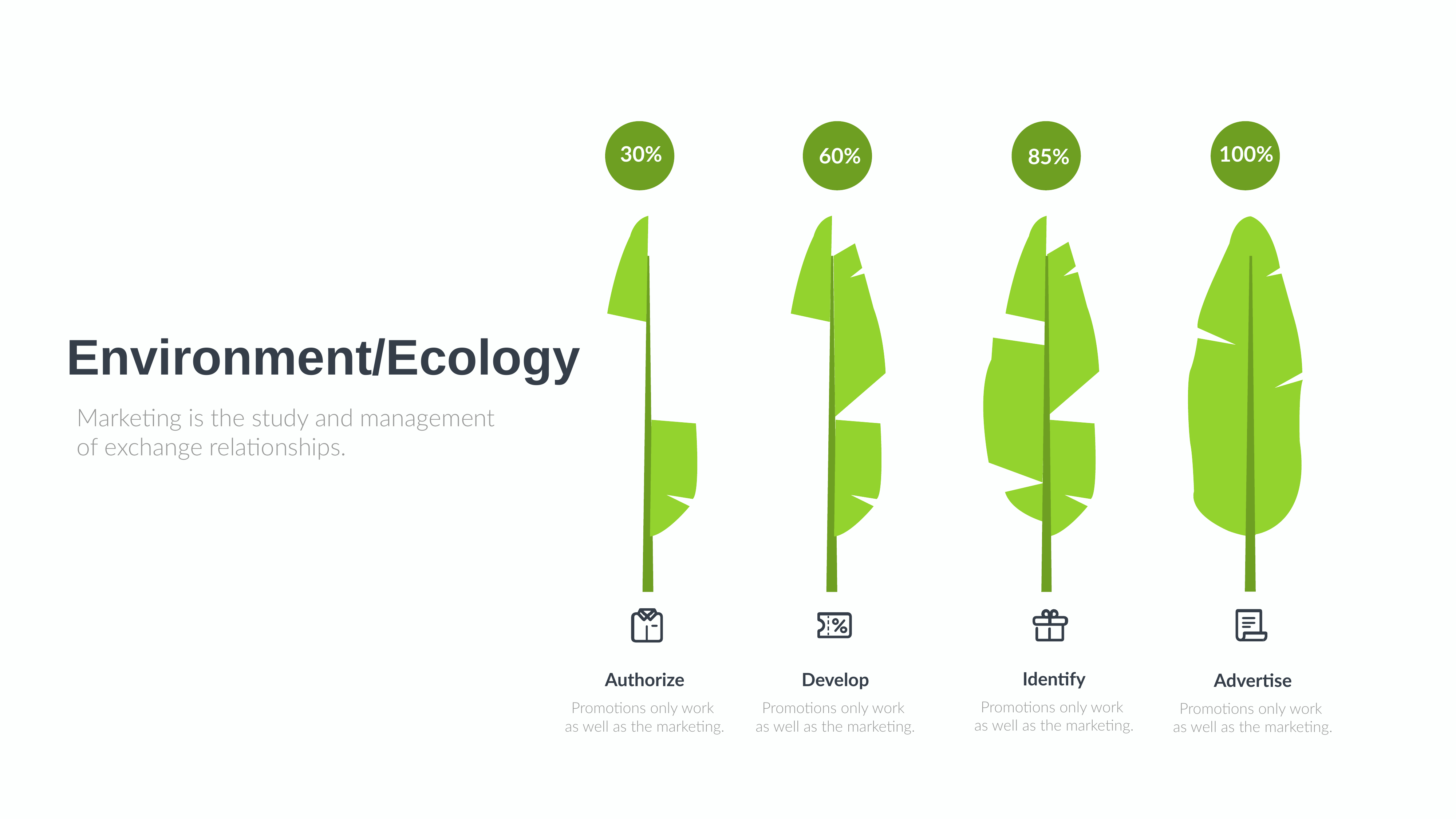

30%
100%
60%
85%

Environment/Ecology
Marketing is the study and management
of exchange relationships.

Identify
Promotions only work
as well as the marketing.
Authorize
Promotions only work
as well as the marketing.
Develop
Promotions only work
as well as the marketing.
Advertise
Promotions only work
as well as the marketing.